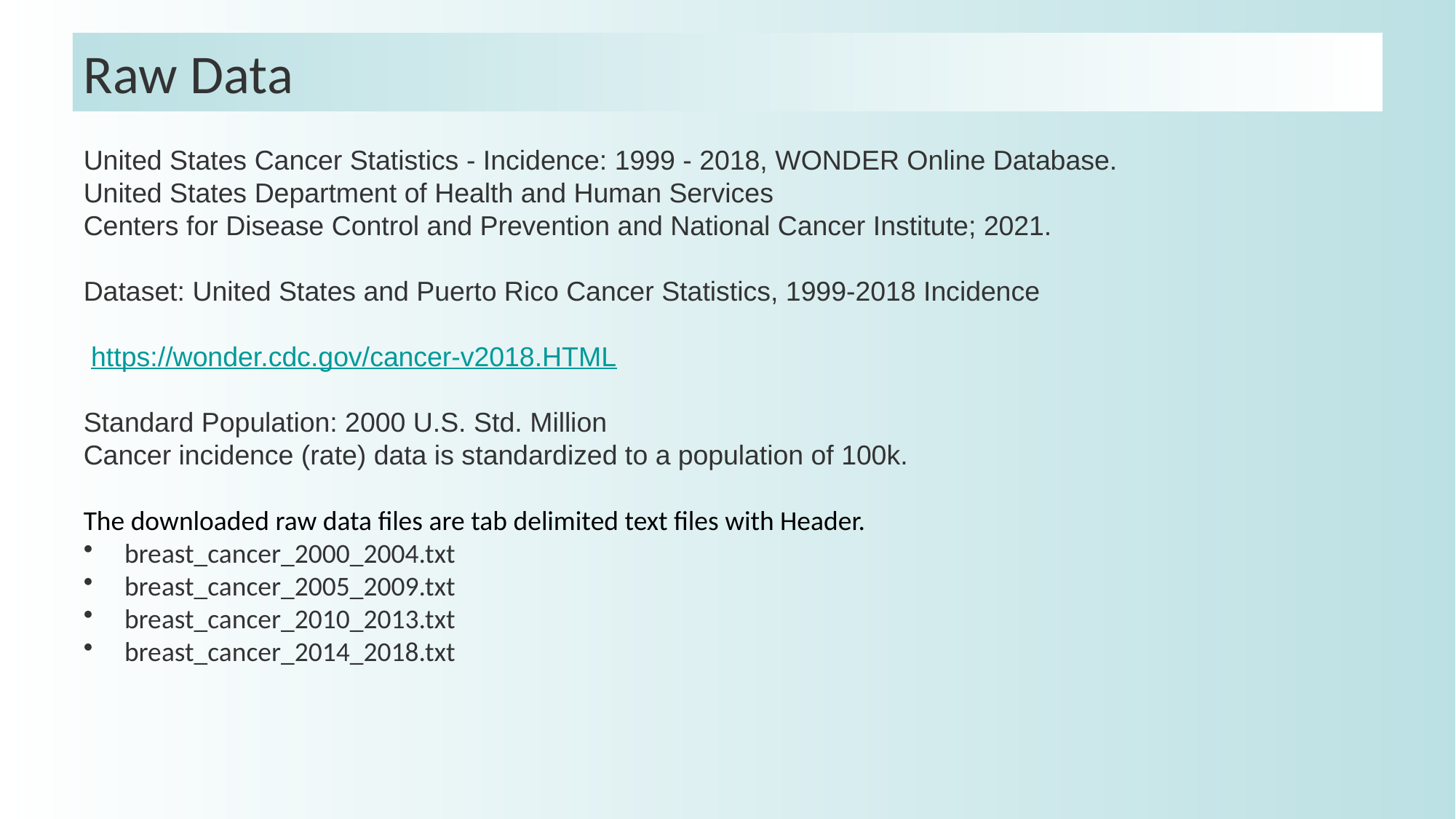

# Raw Data
United States Cancer Statistics - Incidence: 1999 - 2018, WONDER Online Database.
United States Department of Health and Human Services
Centers for Disease Control and Prevention and National Cancer Institute; 2021.
Dataset: United States and Puerto Rico Cancer Statistics, 1999-2018 Incidence
 https://wonder.cdc.gov/cancer-v2018.HTML

Standard Population: 2000 U.S. Std. Million
Cancer incidence (rate) data is standardized to a population of 100k.
The downloaded raw data files are tab delimited text files with Header.
breast_cancer_2000_2004.txt
breast_cancer_2005_2009.txt
breast_cancer_2010_2013.txt
breast_cancer_2014_2018.txt